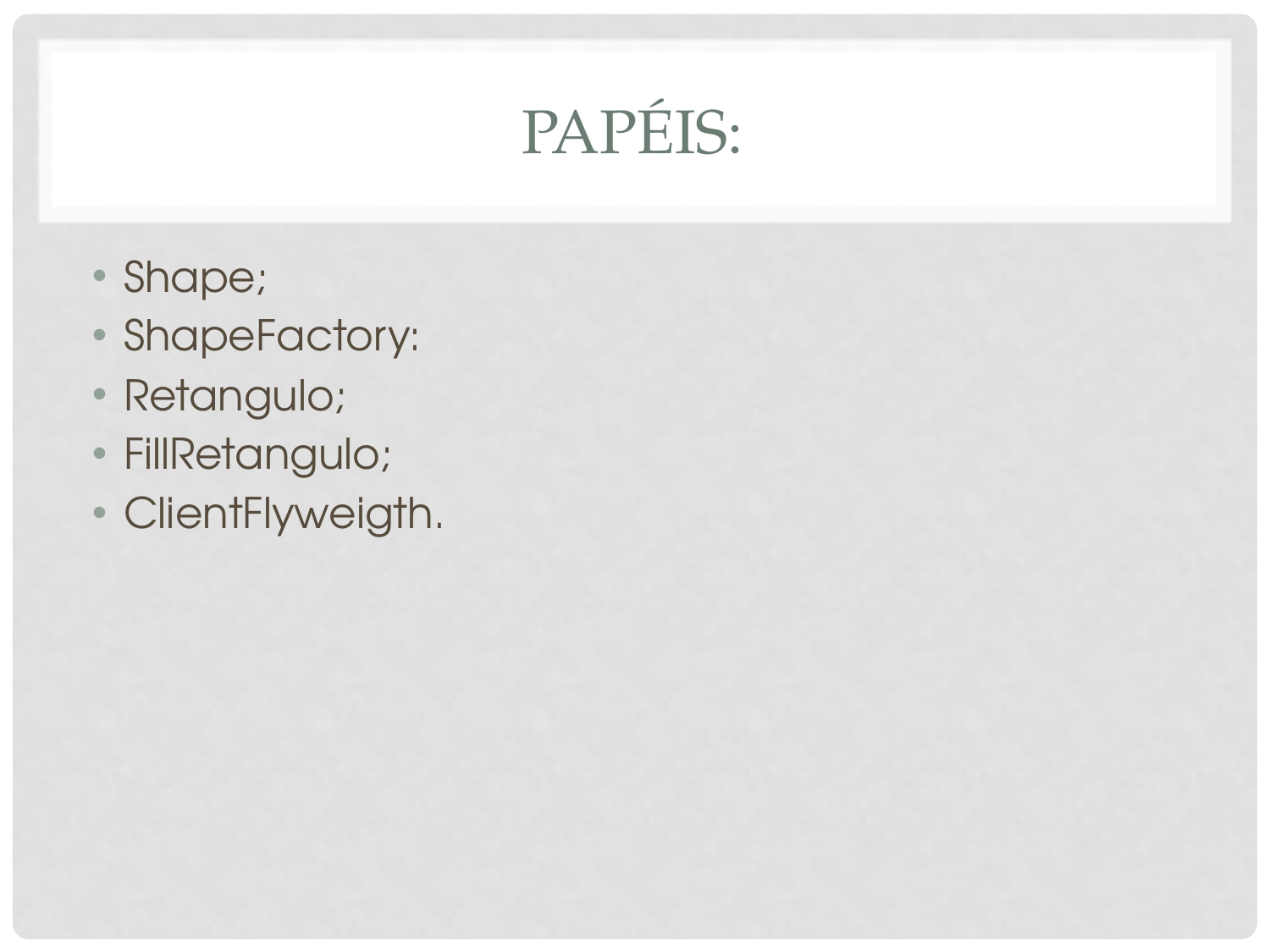

# Papéis:
Shape;
ShapeFactory:
Retangulo;
FillRetangulo;
ClientFlyweigth.